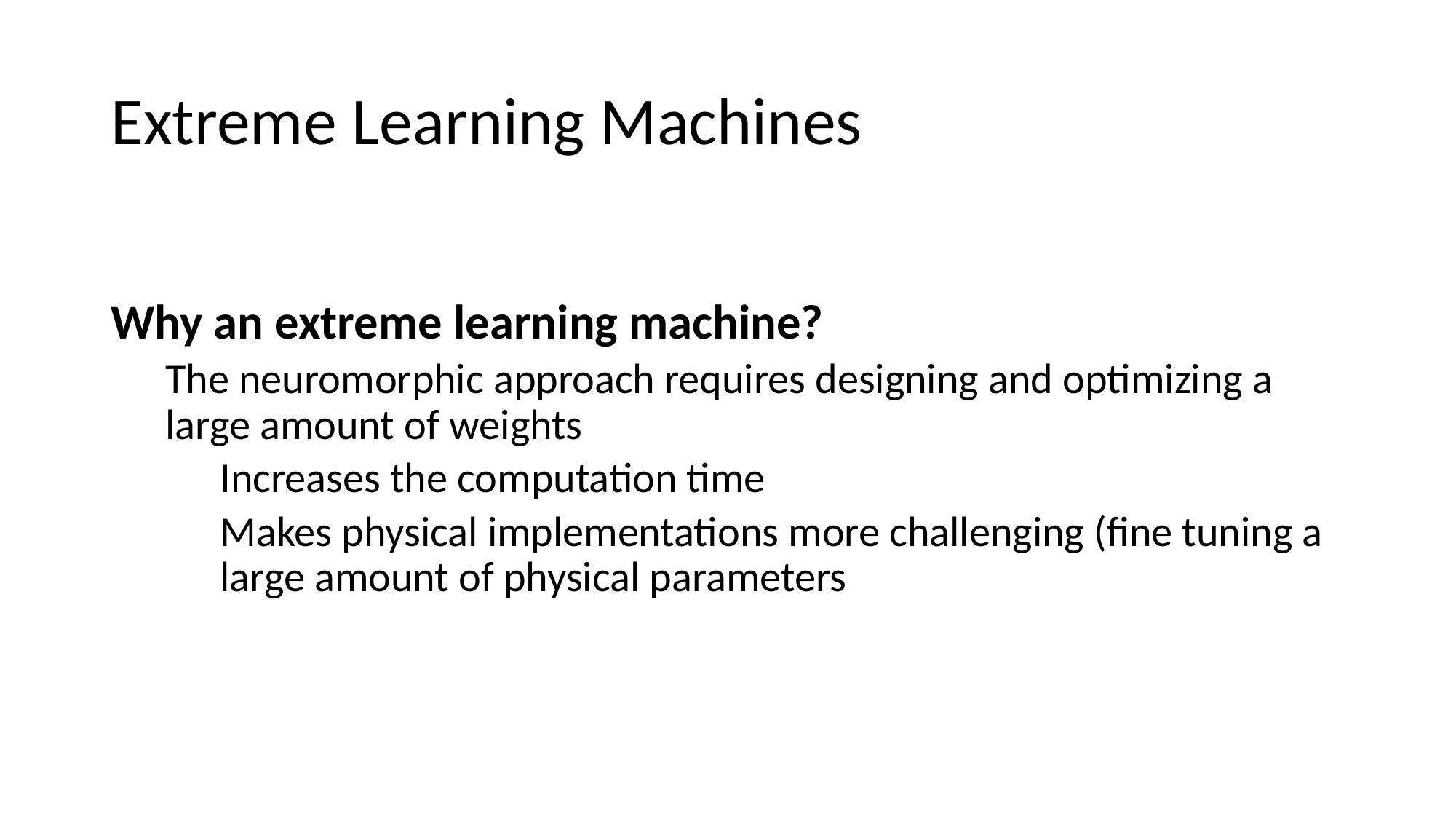

# Extreme Learning Machines

Why an extreme learning machine?
The neuromorphic approach requires designing and optimizing a large amount of weights
Increases the computation time
Makes physical implementations more challenging (fine tuning a large amount of physical parameters